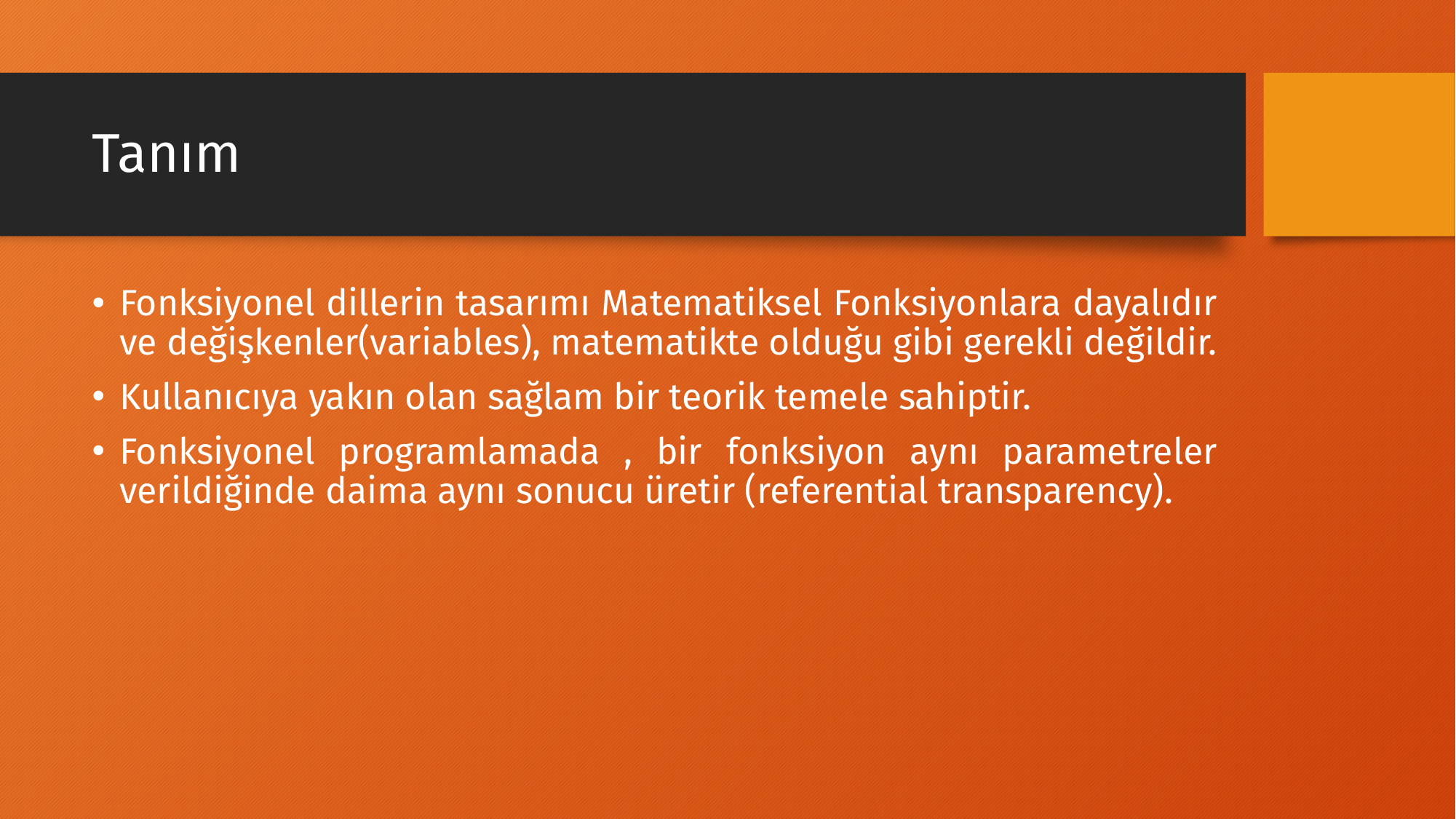

# Tanım
Fonksiyonel dillerin tasarımı Matematiksel Fonksiyonlara dayalıdır ve değişkenler(variables), matematikte olduğu gibi gerekli değildir.
Kullanıcıya yakın olan sağlam bir teorik temele sahiptir.
Fonksiyonel programlamada , bir fonksiyon aynı parametreler verildiğinde daima aynı sonucu üretir (referential transparency).